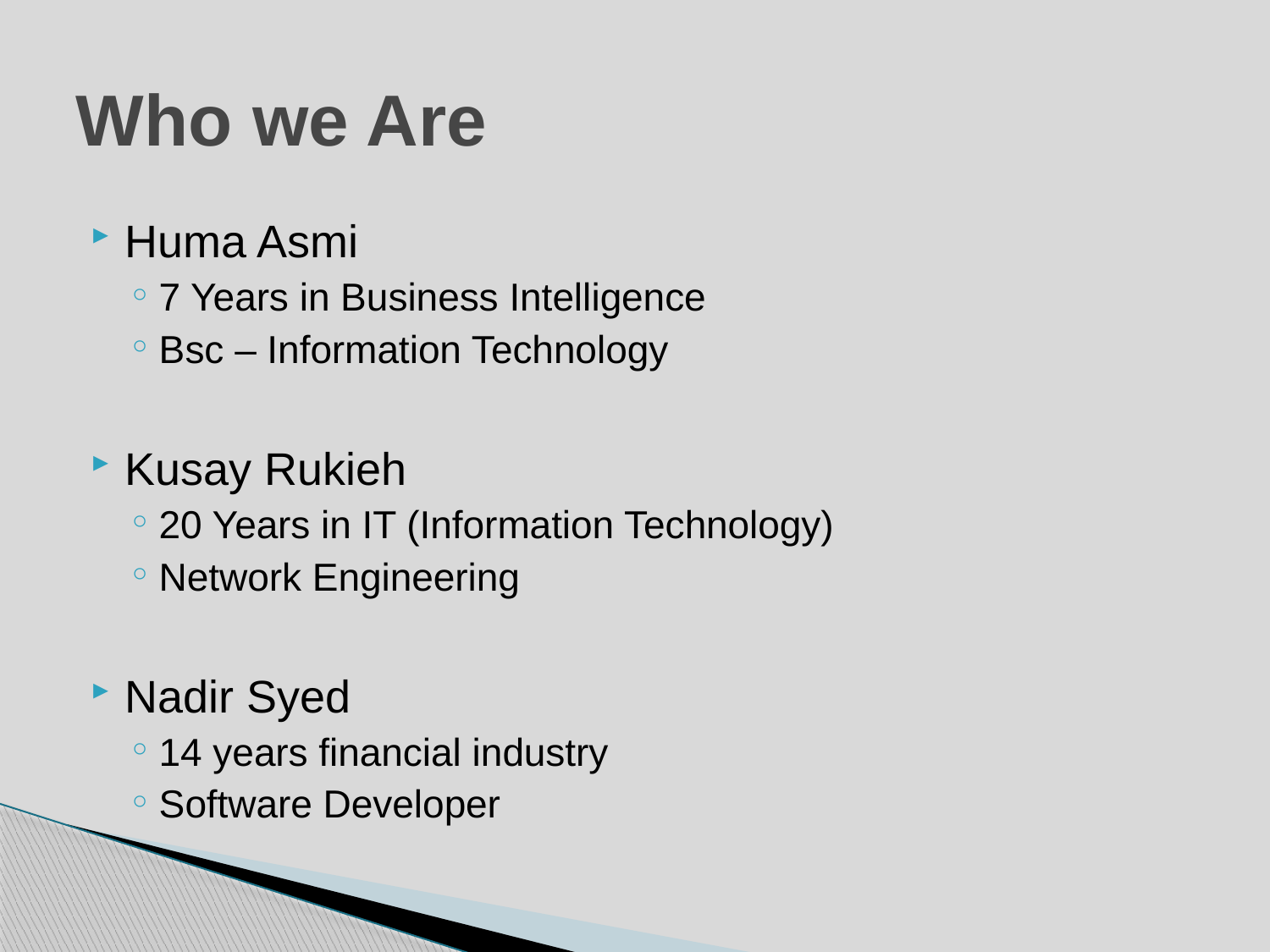

# Who we Are
Huma Asmi
7 Years in Business Intelligence
Bsc – Information Technology

Kusay Rukieh
20 Years in IT (Information Technology)
Network Engineering

Nadir Syed
14 years financial industry
Software Developer